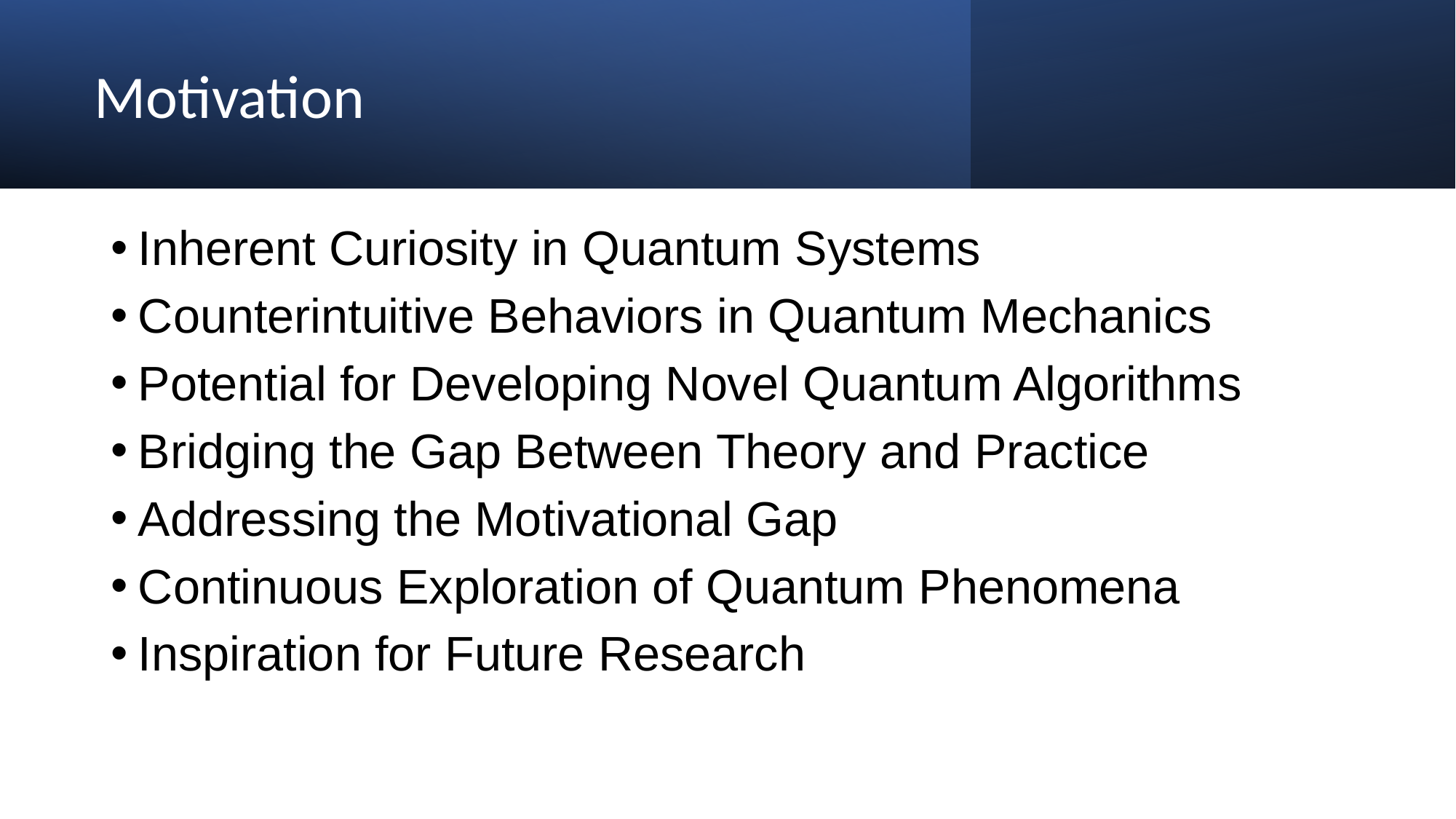

# Motivation
Inherent Curiosity in Quantum Systems
Counterintuitive Behaviors in Quantum Mechanics
Potential for Developing Novel Quantum Algorithms
Bridging the Gap Between Theory and Practice
Addressing the Motivational Gap
Continuous Exploration of Quantum Phenomena
Inspiration for Future Research